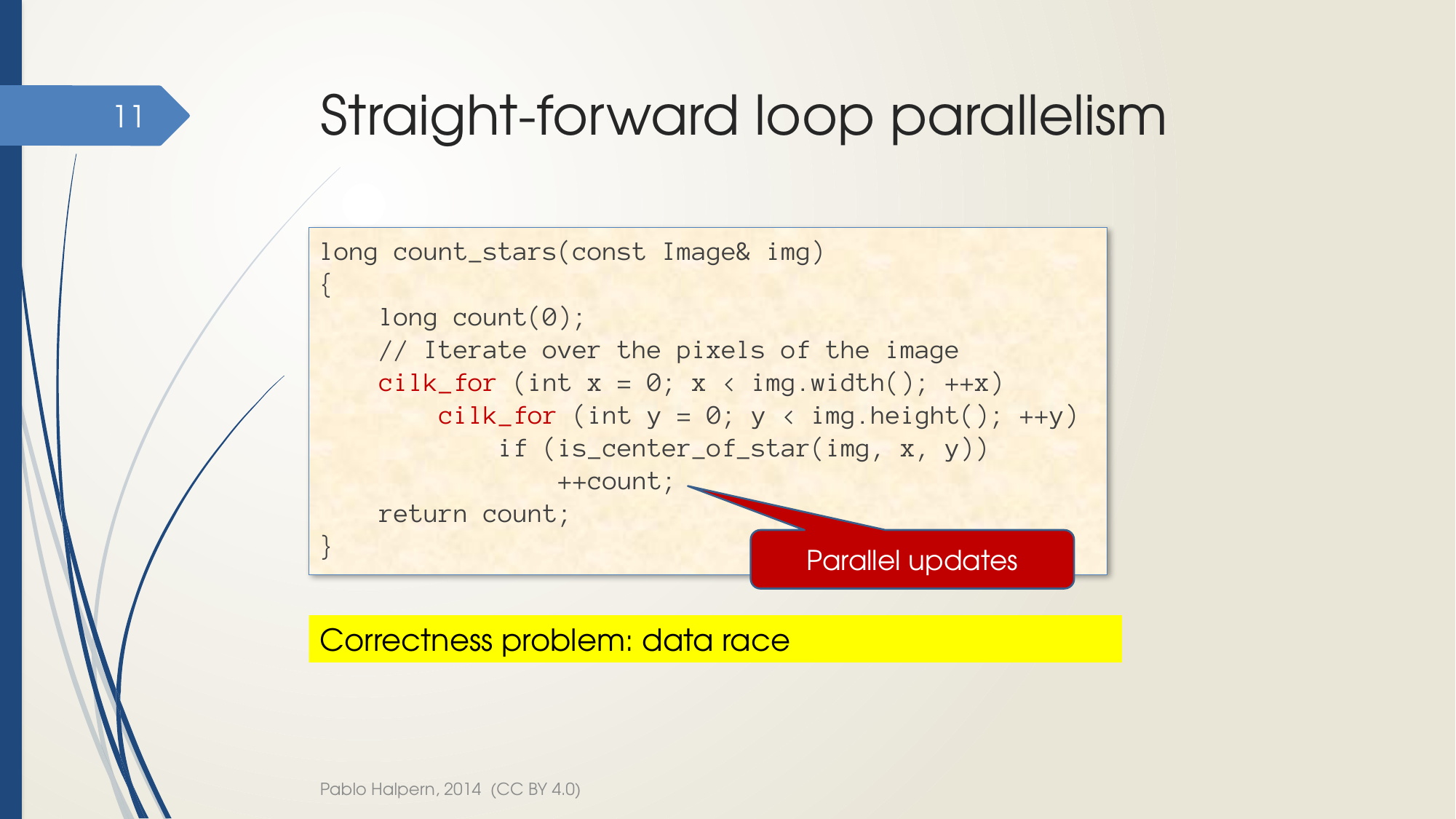

# Straight-forward loop parallelism
11
long count_stars(const Image& img)
{
    long count(0);
    // Iterate over the pixels of the image
    cilk_for (int x = 0; x < img.width(); ++x)
        cilk_for (int y = 0; y < img.height(); ++y)
            if (is_center_of_star(img, x, y))
                ++count;
    return count;
}

Parallel updates
Correctness problem: data race
Pablo Halpern, 2014  (CC BY 4.0)